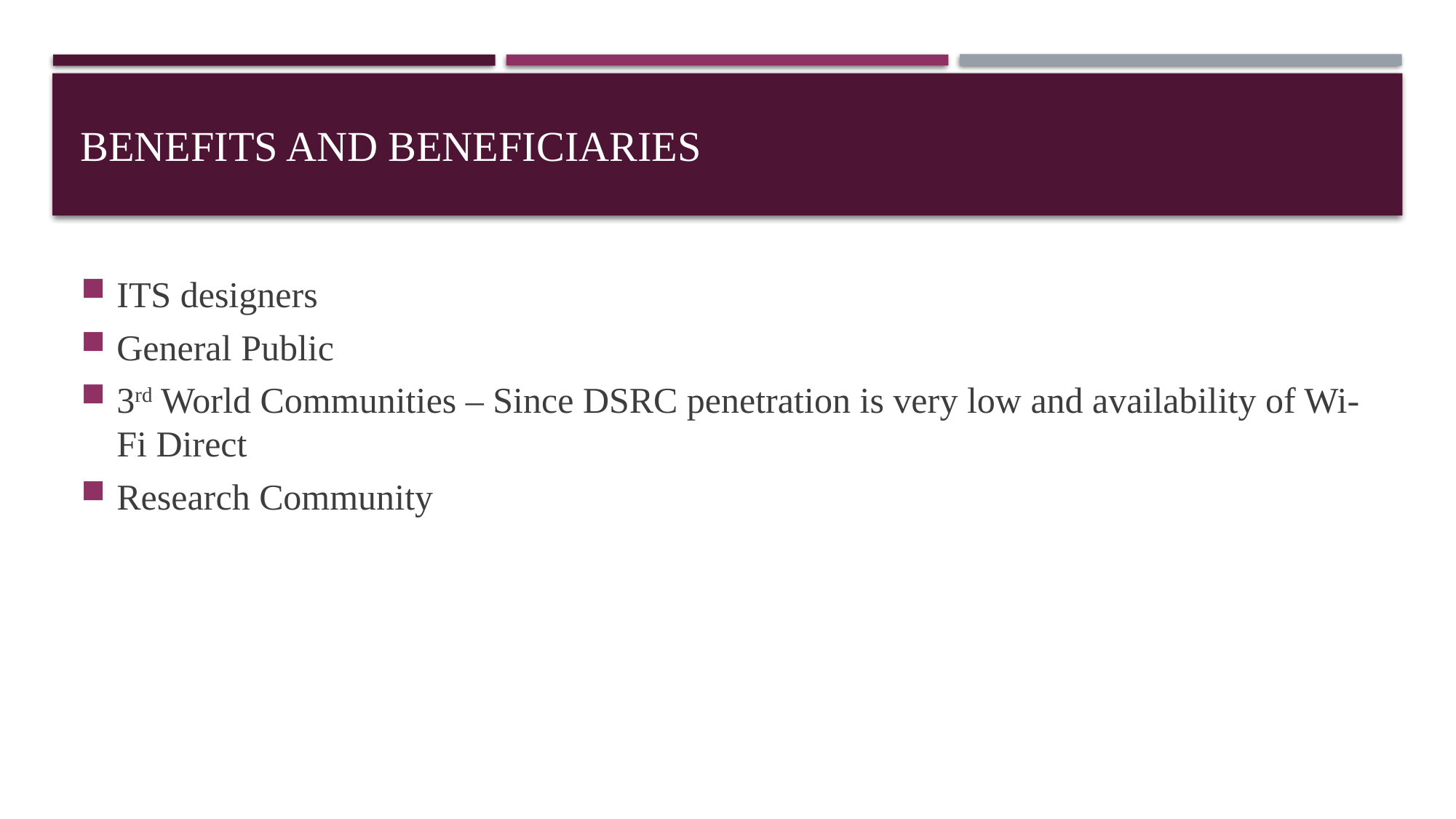

# Benefits and Beneficiaries
ITS designers
General Public
3rd World Communities – Since DSRC penetration is very low and availability of Wi-Fi Direct
Research Community